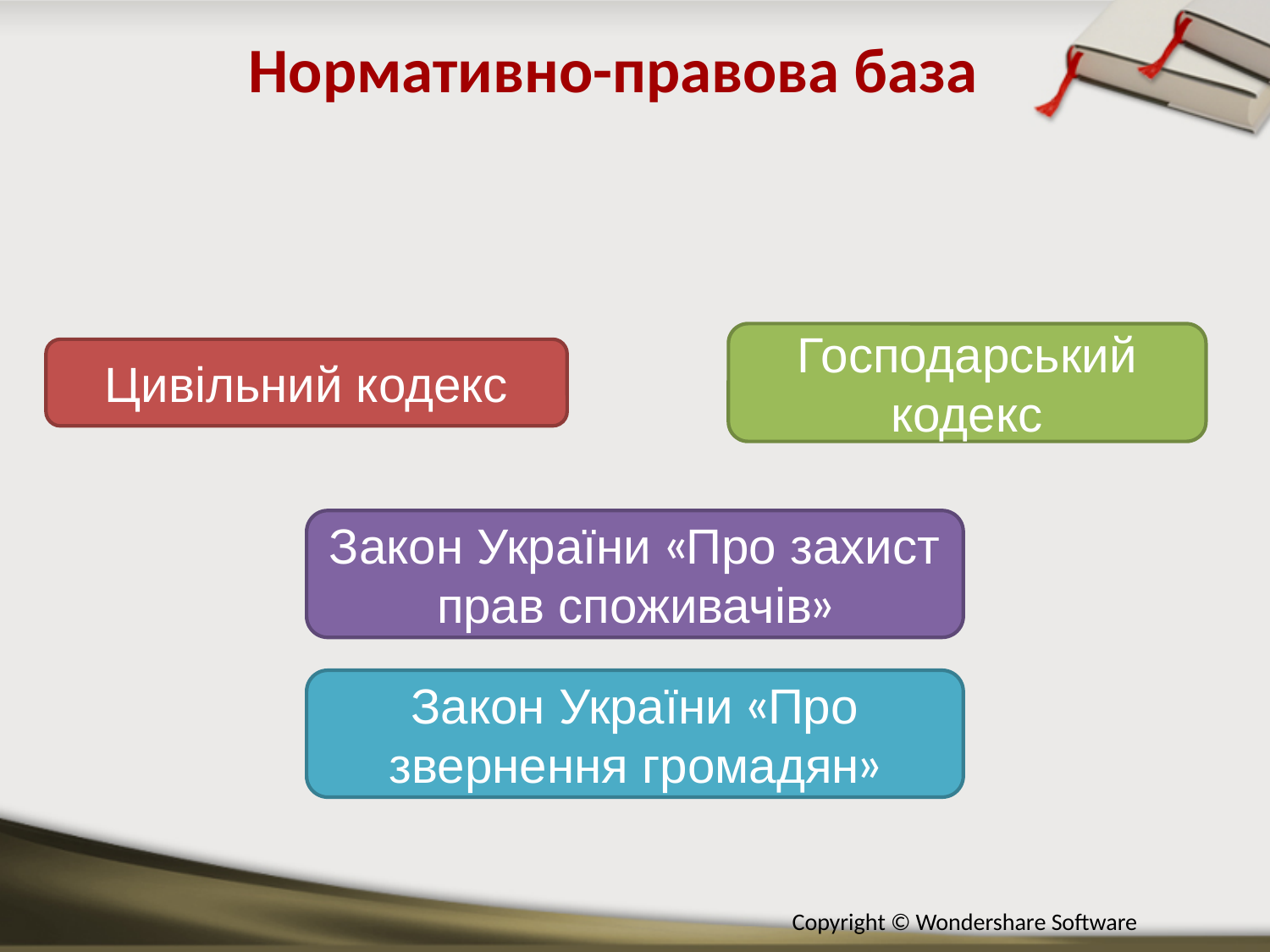

Нормативно-правова база
Господарський кодекс
Цивільний кодекс
Закон України «Про захист прав споживачів»
Закон України «Про звернення громадян»